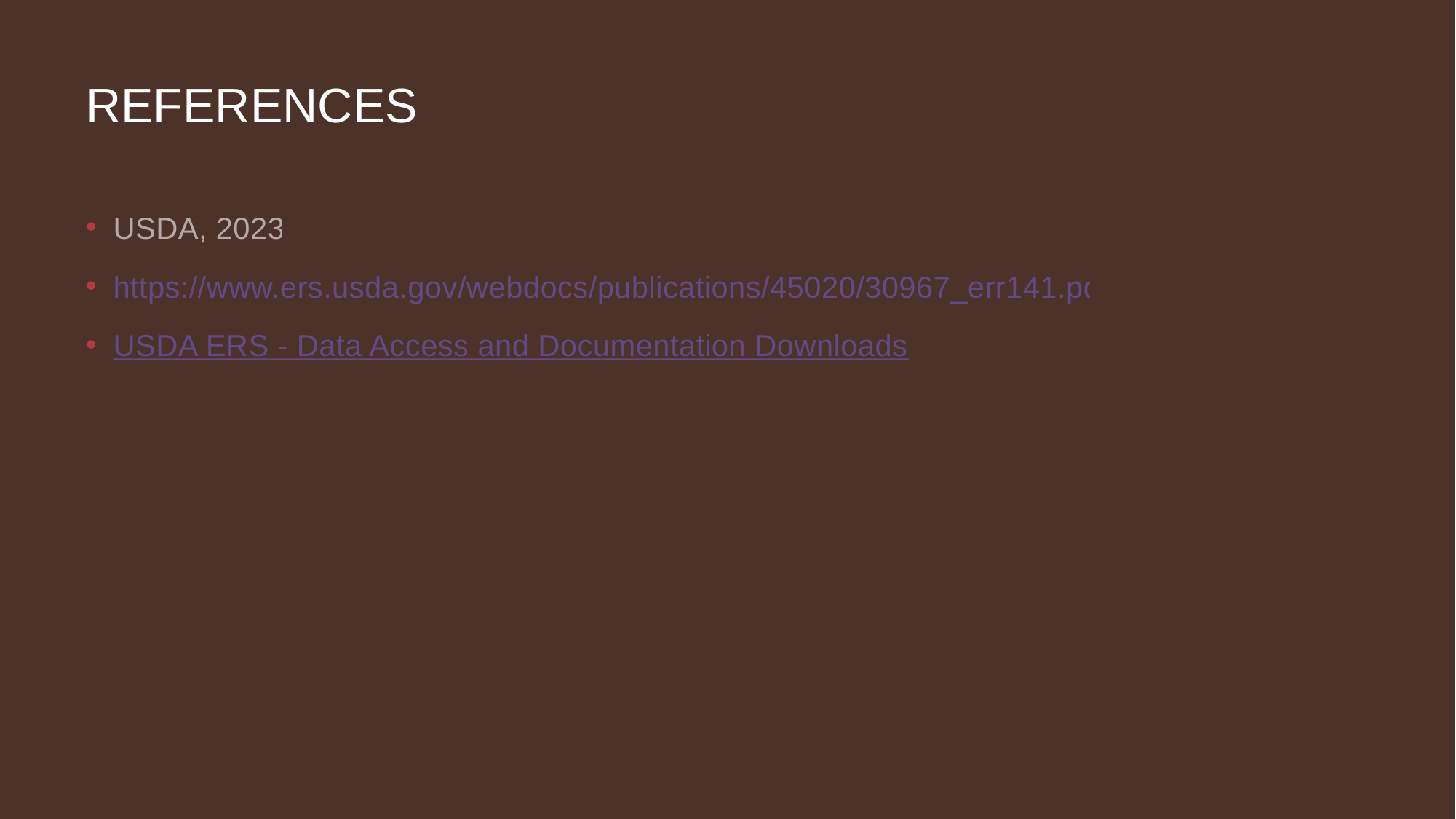

# REFERENCES
USDA, 2023
https://www.ers.usda.gov/webdocs/publications/45020/30967_err141.pdf
USDA ERS - Data Access and Documentation Downloads